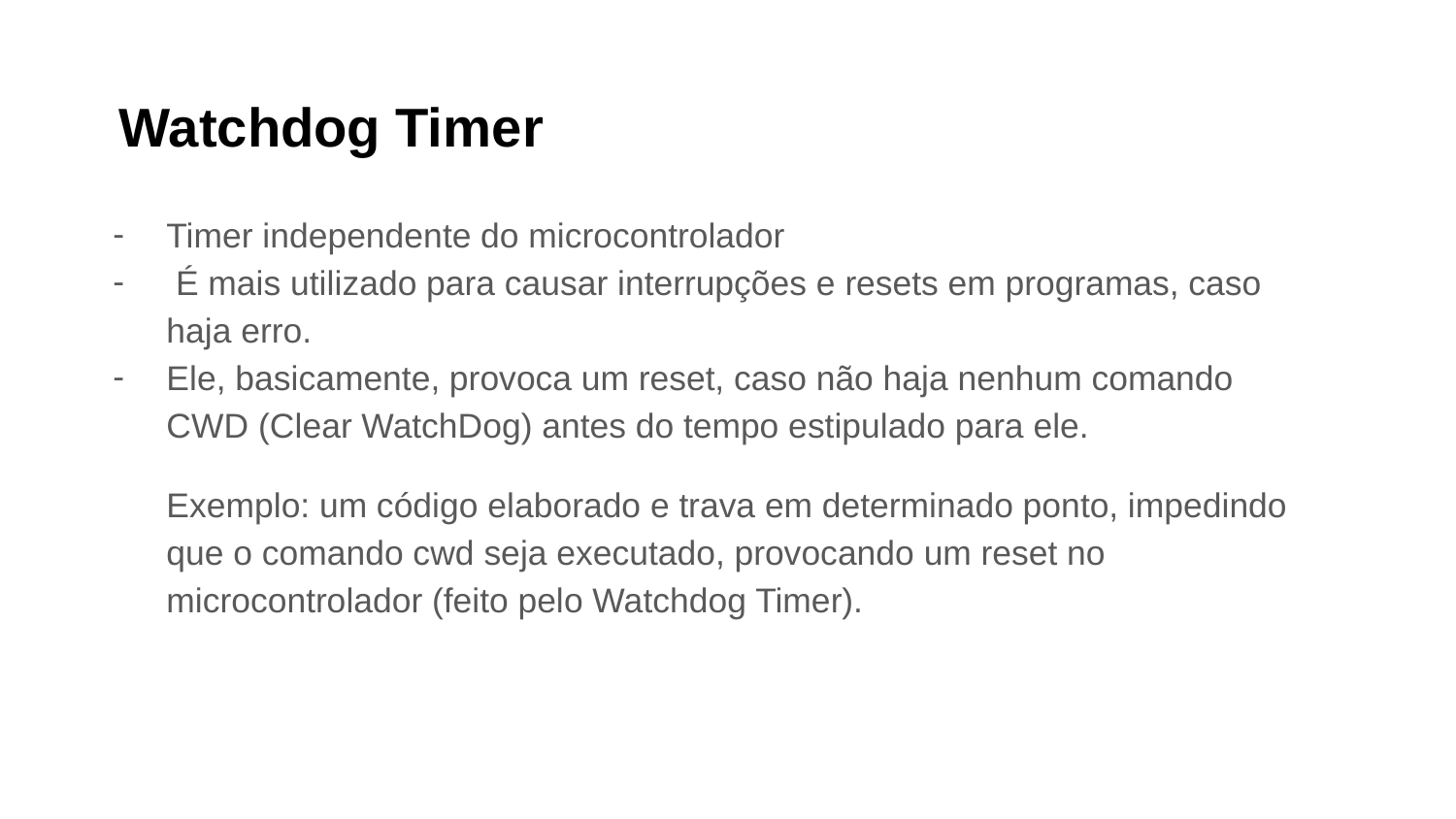

# Watchdog Timer

Timer independente do microcontrolador
 É mais utilizado para causar interrupções e resets em programas, caso haja erro.
Ele, basicamente, provoca um reset, caso não haja nenhum comando CWD (Clear WatchDog) antes do tempo estipulado para ele.
Exemplo: um código elaborado e trava em determinado ponto, impedindo que o comando cwd seja executado, provocando um reset no microcontrolador (feito pelo Watchdog Timer).